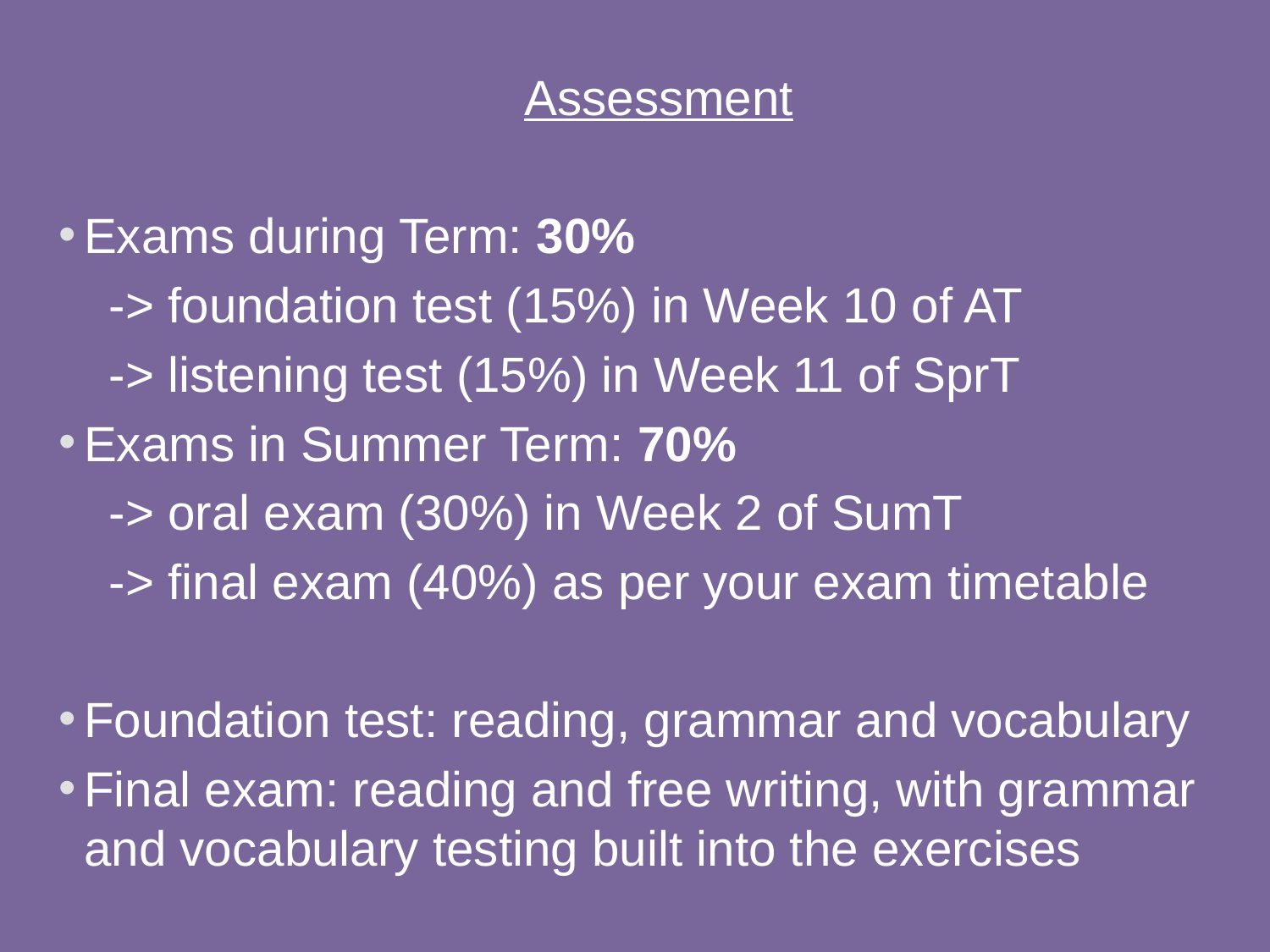

Assessment

Exams during Term: 30%
-> foundation test (15%) in Week 10 of AT
-> listening test (15%) in Week 11 of SprT
Exams in Summer Term: 70%
-> oral exam (30%) in Week 2 of SumT
-> final exam (40%) as per your exam timetable

Foundation test: reading, grammar and vocabulary
Final exam: reading and free writing, with grammar and vocabulary testing built into the exercises

5